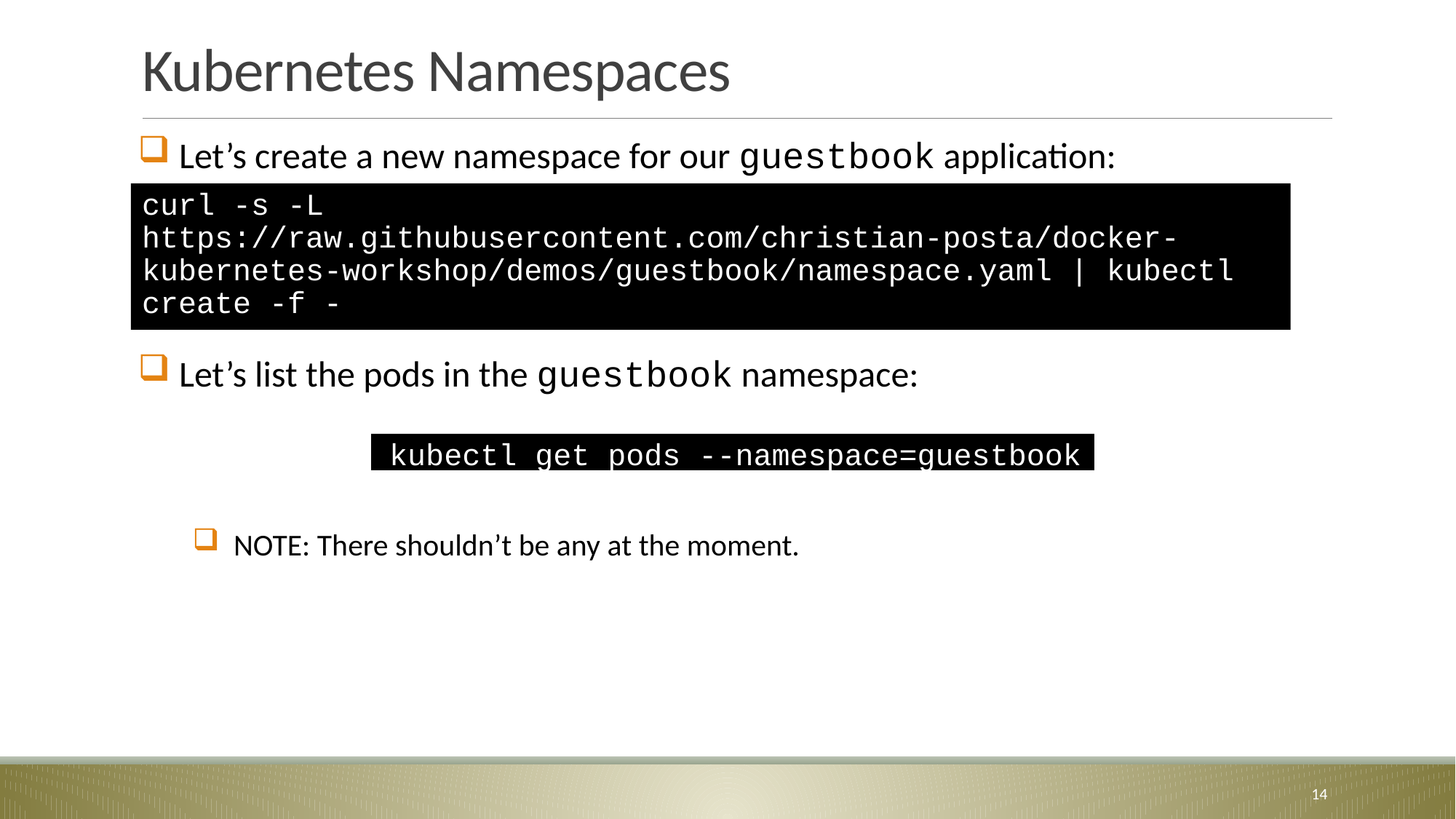

# Kubernetes Namespaces
Let’s create a new namespace for our guestbook application:

Let’s list the pods in the guestbook namespace:

NOTE: There shouldn’t be any at the moment.

curl -s -L https://raw.githubusercontent.com/christian-posta/docker-kubernetes-workshop/demos/guestbook/namespace.yaml | kubectl create -f -
 kubectl get pods --namespace=guestbook

14